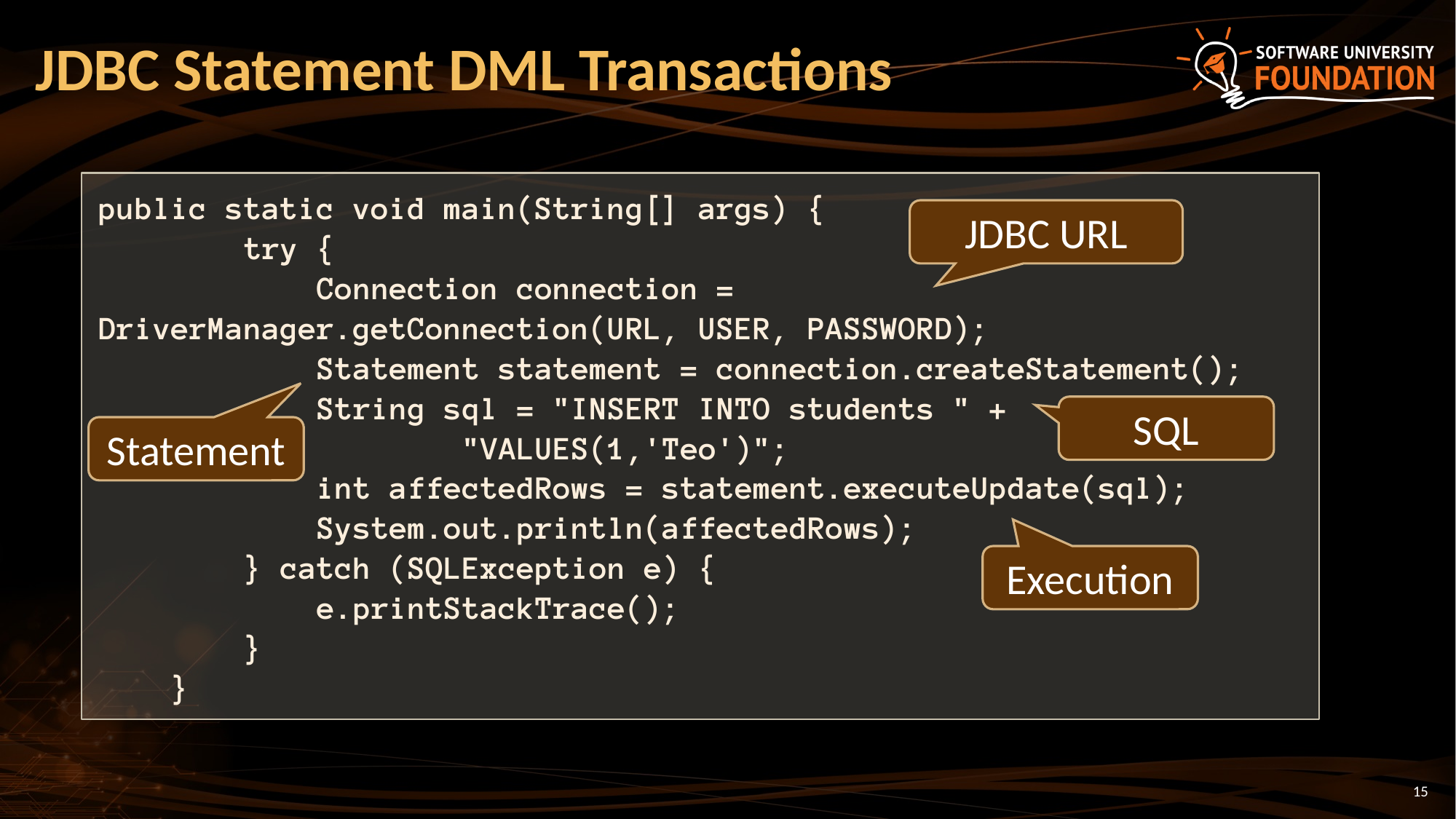

# JDBC Statement DML Transactions
public static void main(String[] args) {
        try {
            Connection connection = DriverManager.getConnection(URL, USER, PASSWORD);
            Statement statement = connection.createStatement();
            String sql = "INSERT INTO students " +
                    "VALUES(1,'Teo')";
            int affectedRows = statement.executeUpdate(sql);
            System.out.println(affectedRows);
        } catch (SQLException e) {
            e.printStackTrace();
        }
    }
JDBC URL
SQL
Statement
Execution
15